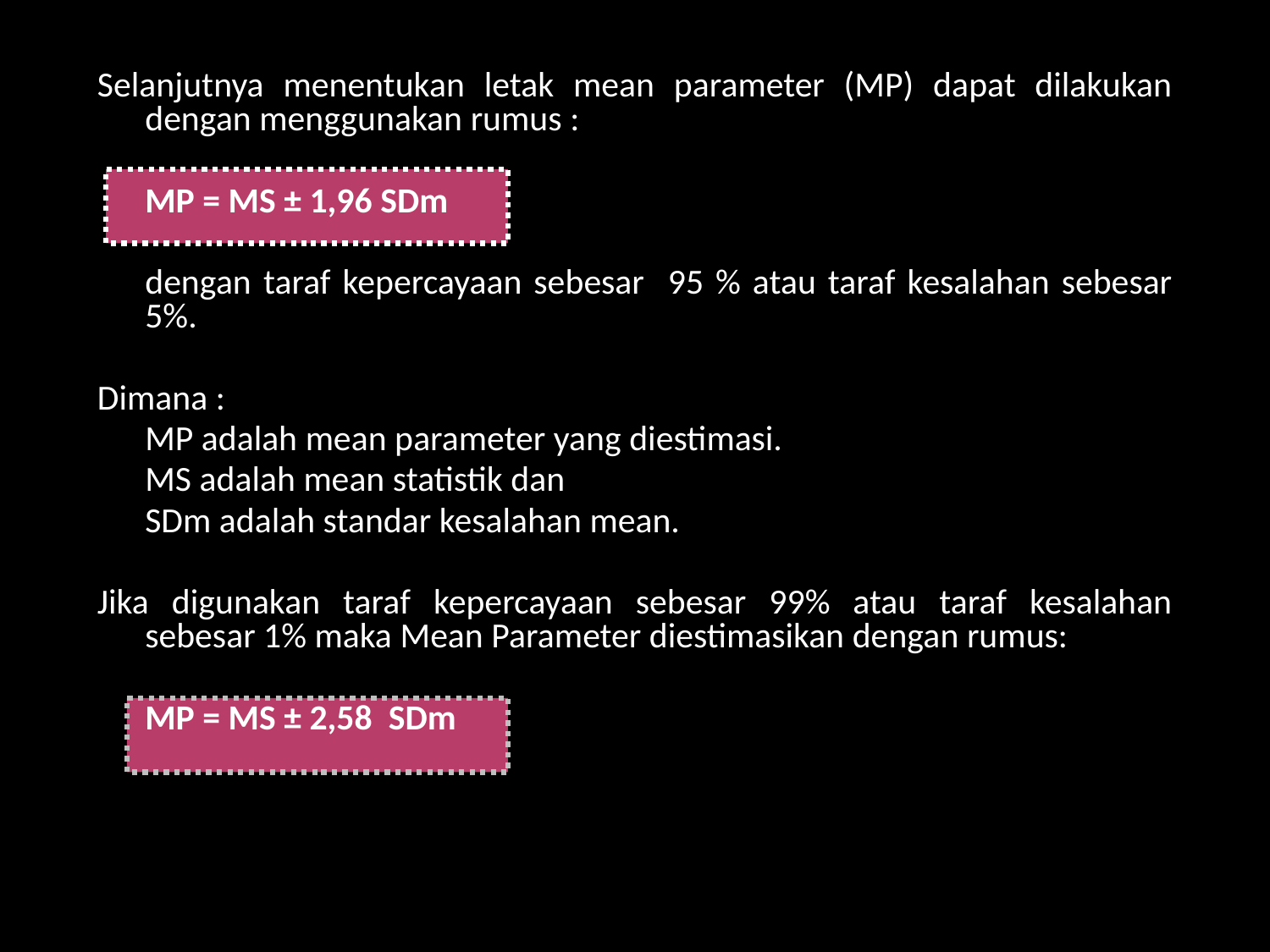

Selanjutnya menentukan letak mean parameter (MP) dapat dilakukan dengan menggunakan rumus :

	MP = MS ± 1,96 SDm

	dengan taraf kepercayaan sebesar  95 % atau taraf kesalahan sebesar 5%.

Dimana :
	MP adalah mean parameter yang diestimasi.
	MS adalah mean statistik dan
	SDm adalah standar kesalahan mean.

Jika digunakan taraf kepercayaan sebesar 99% atau taraf kesalahan sebesar 1% maka Mean Parameter diestimasikan dengan rumus:

	MP = MS ± 2,58  SDm